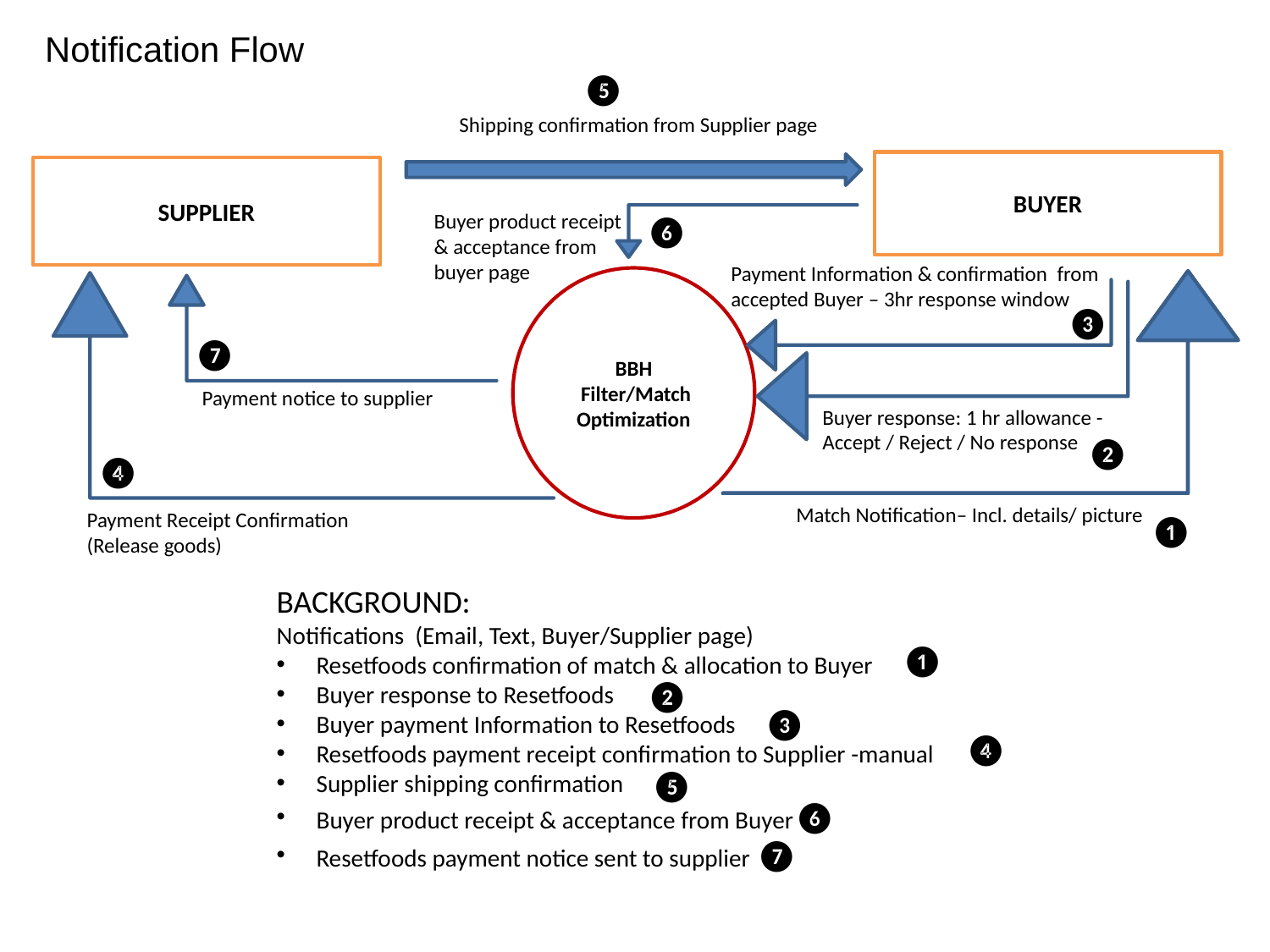

Notification Flow

❺
Shipping confirmation from Supplier page

BUYER

SUPPLIER

Buyer product receipt & acceptance from buyer page

❻
Payment Information & confirmation  from accepted Buyer – 3hr response window
BBH
 Filter/Match Optimization

❸
❼
Payment notice to supplier
Buyer response: 1 hr allowance -Accept / Reject / No response
❷
❹
Match Notification– Incl. details/ picture
Payment Receipt Confirmation (Release goods)
❶
BACKGROUND:
Notifications  (Email, Text, Buyer/Supplier page)
Resetfoods confirmation of match & allocation to Buyer
Buyer response to Resetfoods
Buyer payment Information to Resetfoods
Resetfoods payment receipt confirmation to Supplier -manual
Supplier shipping confirmation
Buyer product receipt & acceptance from Buyer❻
Resetfoods payment notice sent to supplier ❼
❶
❷
❸
❹
❺